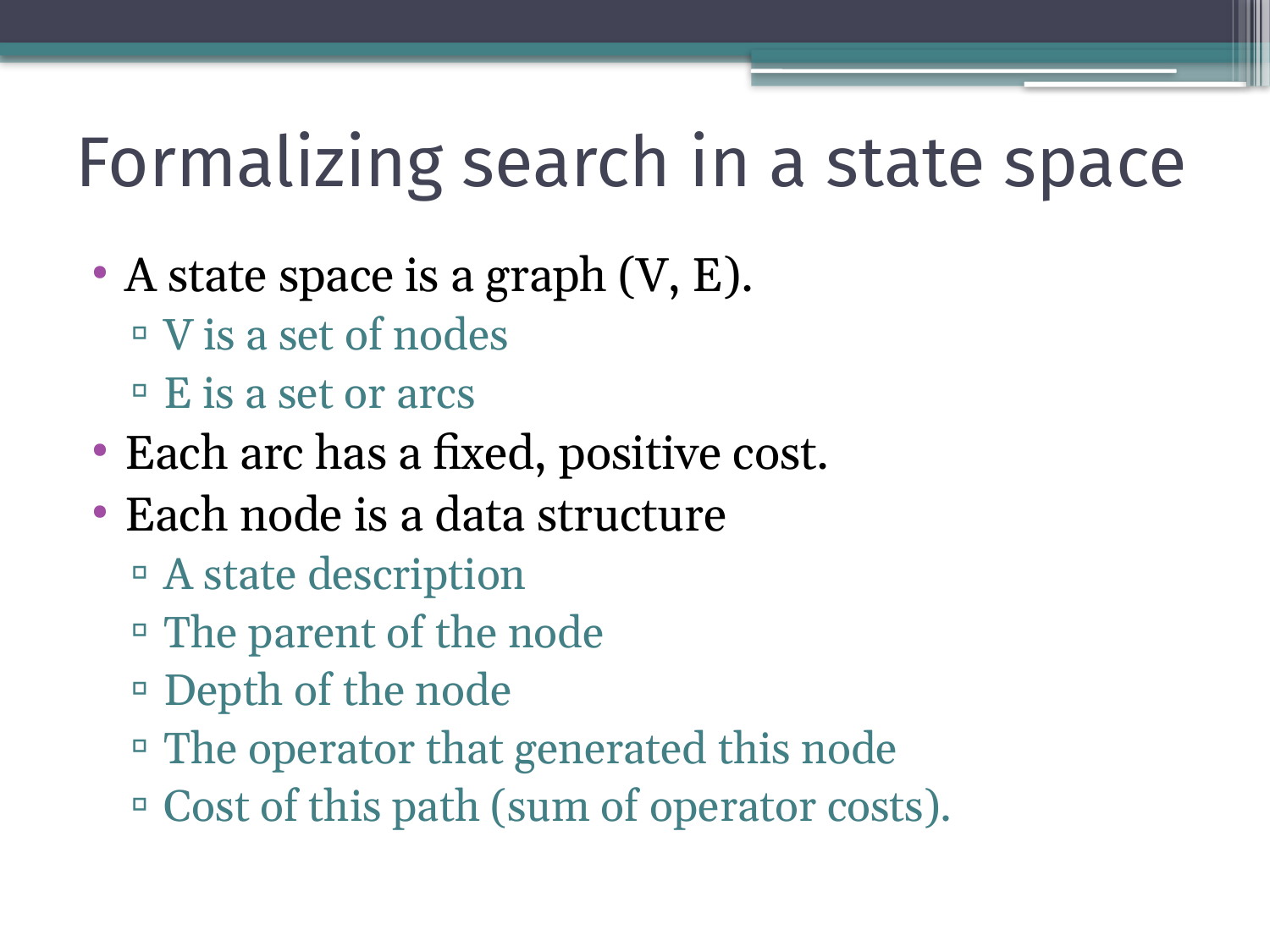

# Formalizing search in a state space
A state space is a graph (V, E).
V is a set of nodes
E is a set or arcs
Each arc has a fixed, positive cost.
Each node is a data structure
A state description
The parent of the node
Depth of the node
The operator that generated this node
Cost of this path (sum of operator costs).